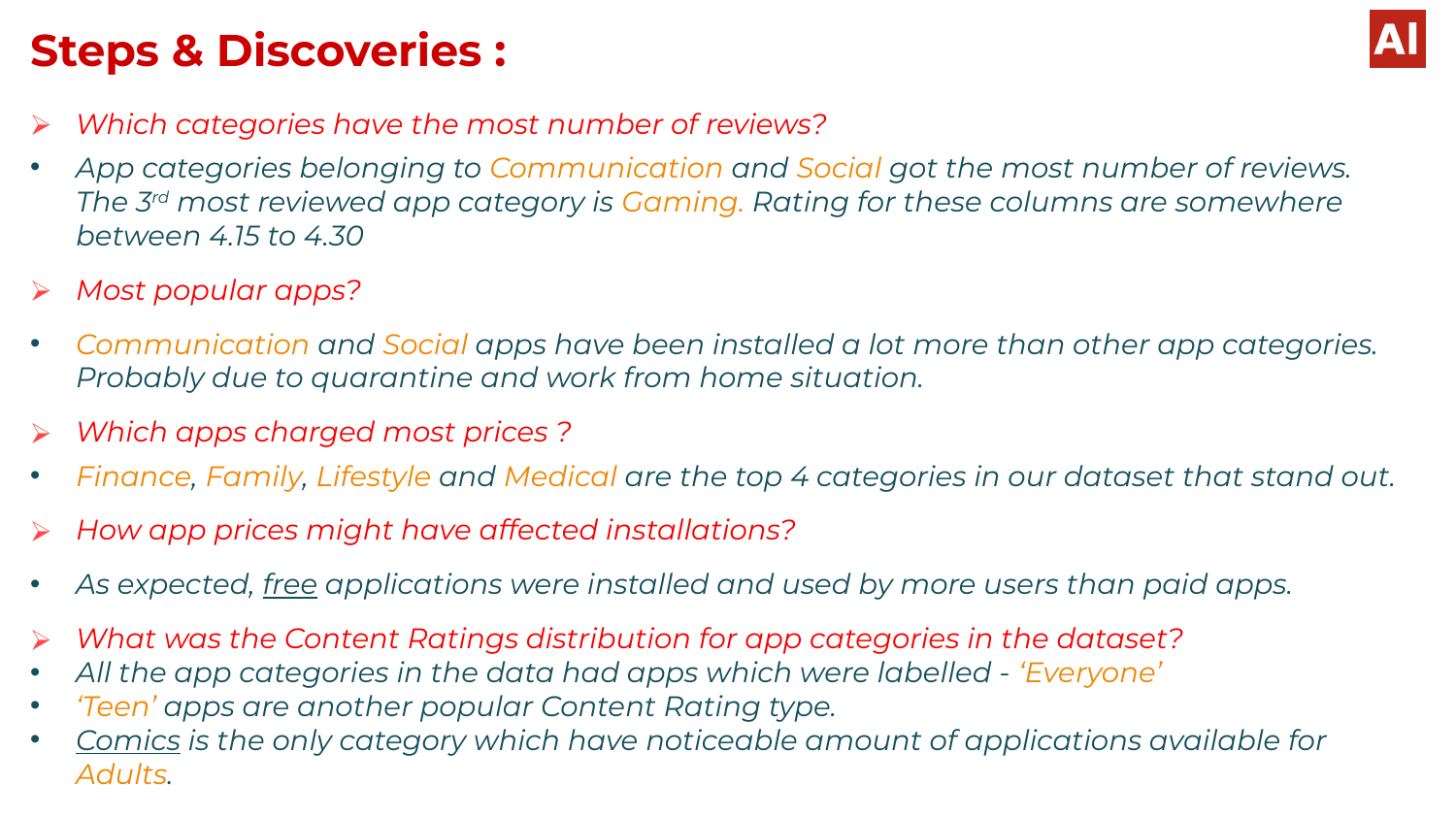

# Steps & Discoveries :

Which categories have the most number of reviews?
App categories belonging to Communication and Social got the most number of reviews. The 3rd most reviewed app category is Gaming. Rating for these columns are somewhere between 4.15 to 4.30
Most popular apps?
Communication and Social apps have been installed a lot more than other app categories. Probably due to quarantine and work from home situation.
Which apps charged most prices ?
Finance, Family, Lifestyle and Medical are the top 4 categories in our dataset that stand out.
How app prices might have affected installations?
As expected, free applications were installed and used by more users than paid apps.
What was the Content Ratings distribution for app categories in the dataset?
All the app categories in the data had apps which were labelled - ‘Everyone’
‘Teen’ apps are another popular Content Rating type.
Comics is the only category which have noticeable amount of applications available for Adults.